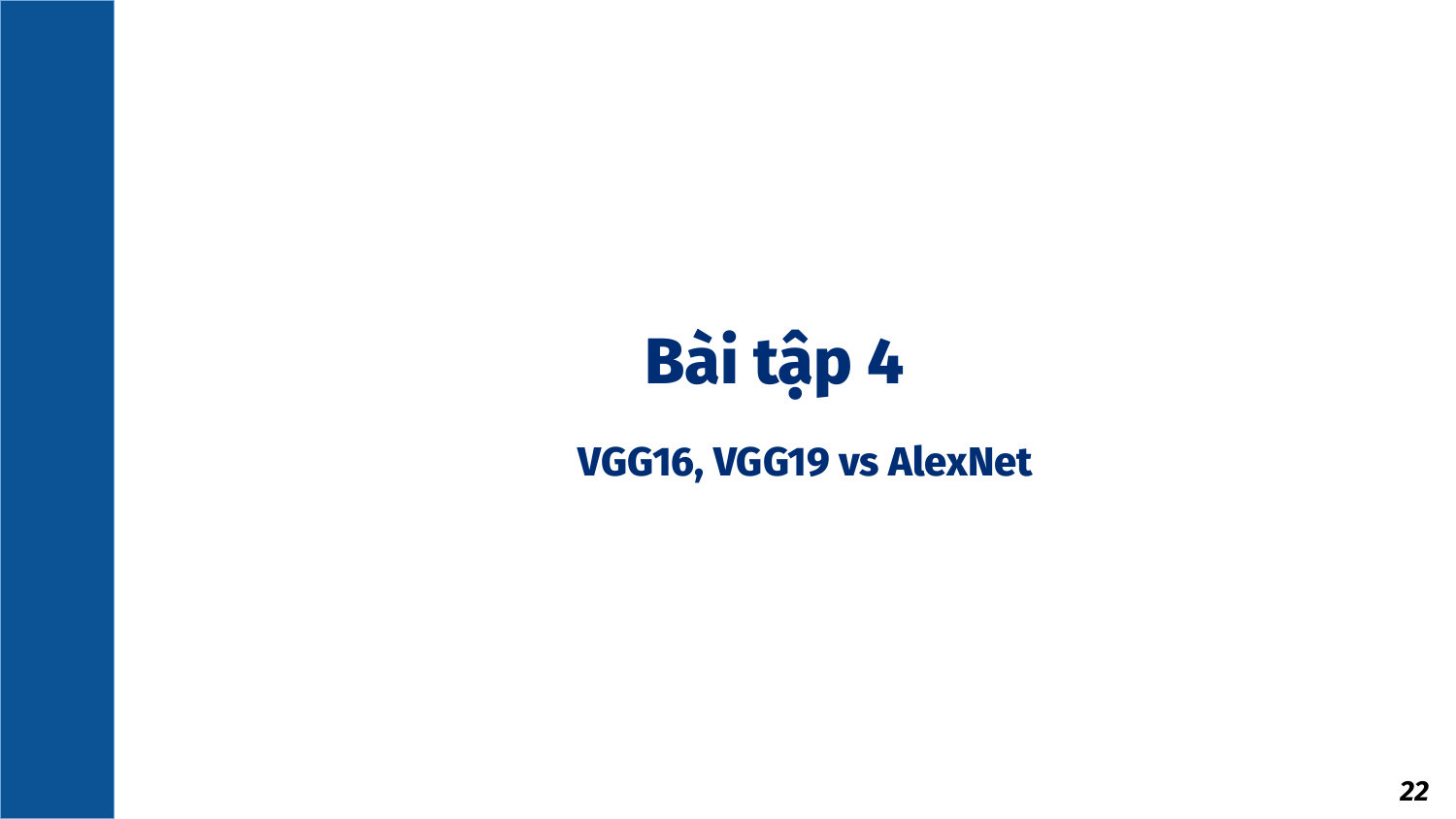

Bài tập 4
VGG16, VGG19 vs AlexNet
22